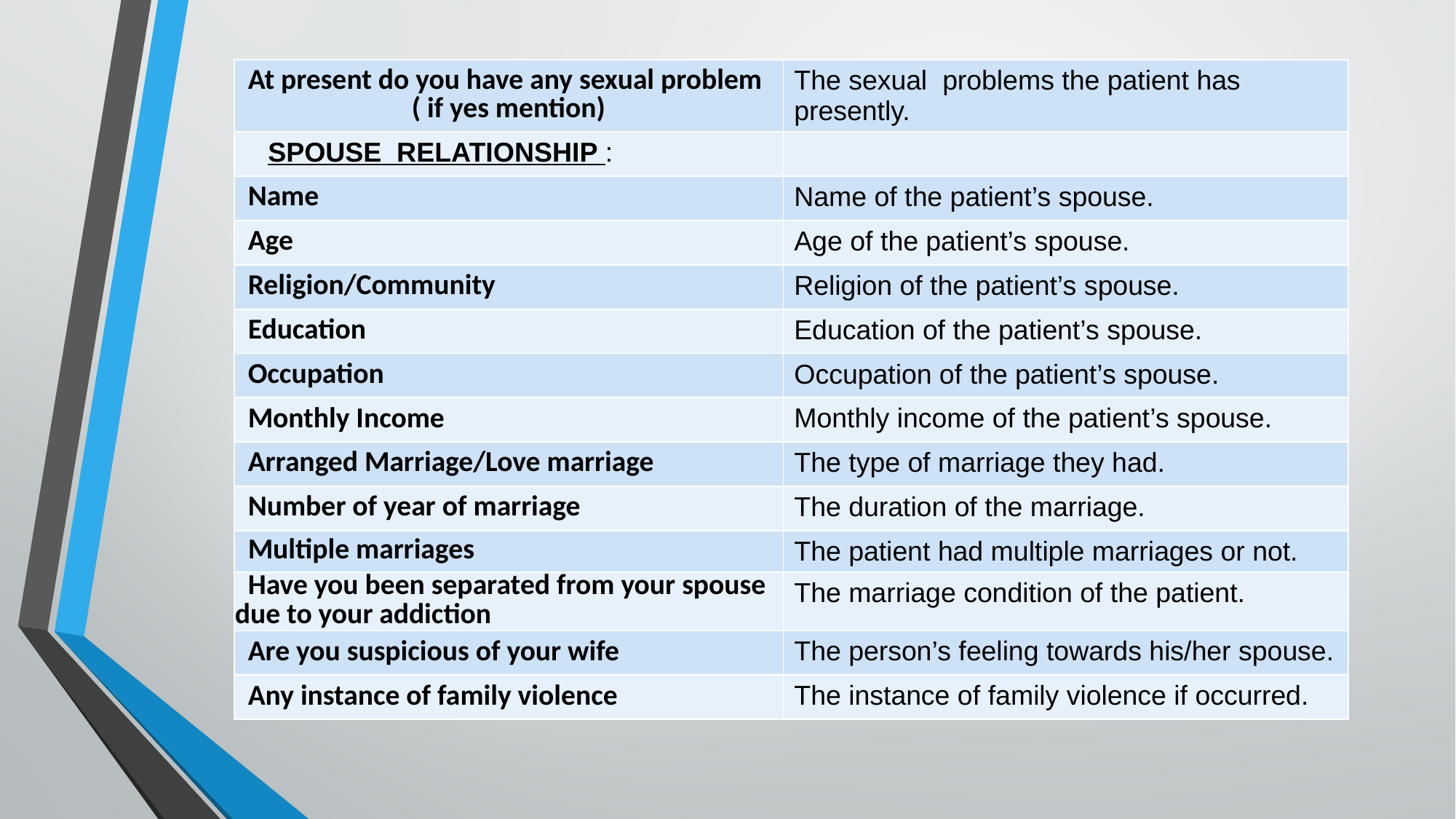

| At present do you have any sexual problem ( if yes mention) | The sexual problems the patient has presently. |
| --- | --- |
| SPOUSE RELATIONSHIP : |  |
| Name | Name of the patient’s spouse. |
| Age | Age of the patient’s spouse. |
| Religion/Community | Religion of the patient’s spouse. |
| Education | Education of the patient’s spouse. |
| Occupation | Occupation of the patient’s spouse. |
| Monthly Income | Monthly income of the patient’s spouse. |
| Arranged Marriage/Love marriage | The type of marriage they had. |
| Number of year of marriage | The duration of the marriage. |
| Multiple marriages | The patient had multiple marriages or not. |
| Have you been separated from your spouse due to your addiction | The marriage condition of the patient. |
| Are you suspicious of your wife | The person’s feeling towards his/her spouse. |
| Any instance of family violence | The instance of family violence if occurred. |